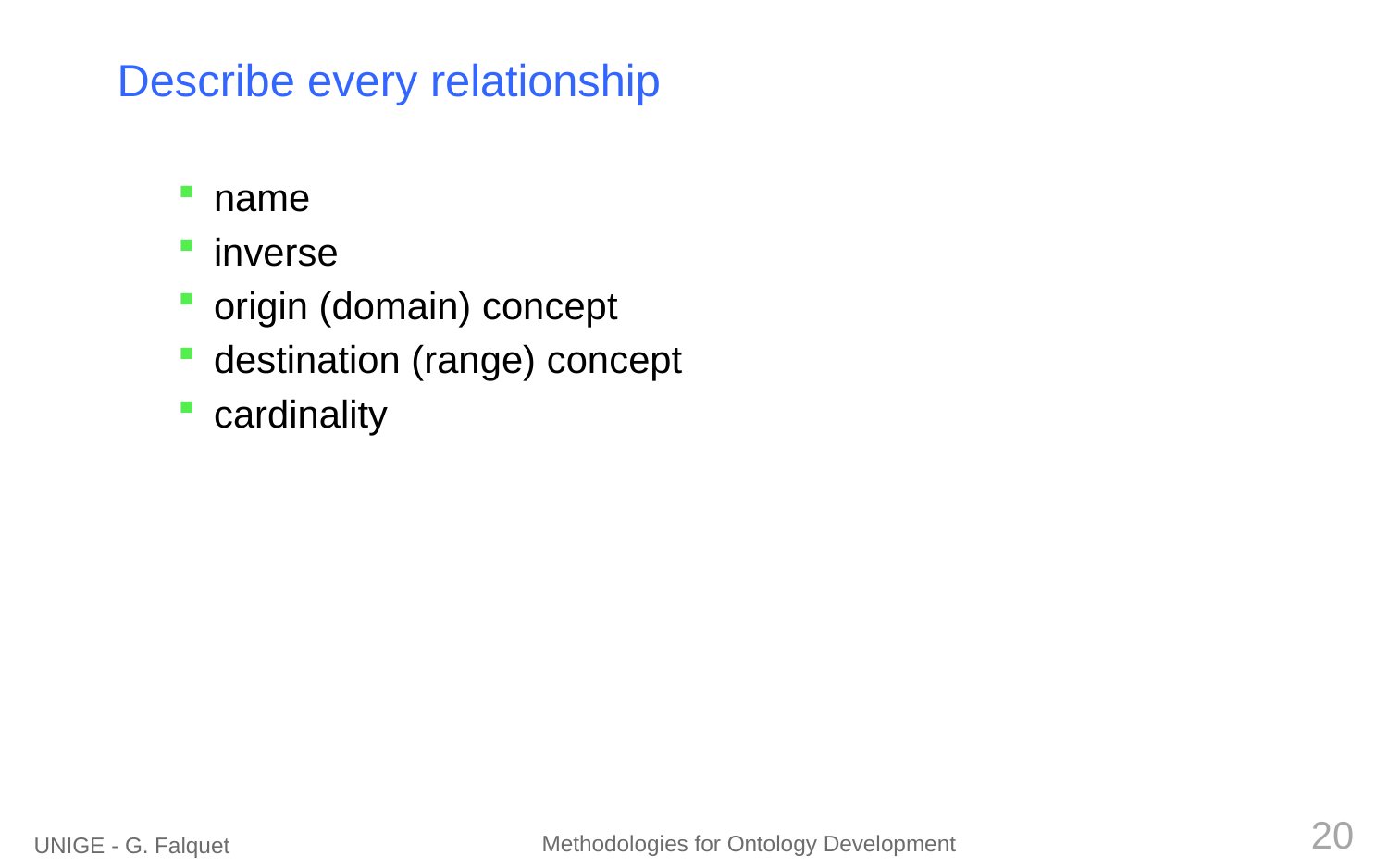

# Describe every relationship
name
inverse
origin (domain) concept
destination (range) concept
cardinality

20
Methodologies for Ontology Development
UNIGE - G. Falquet